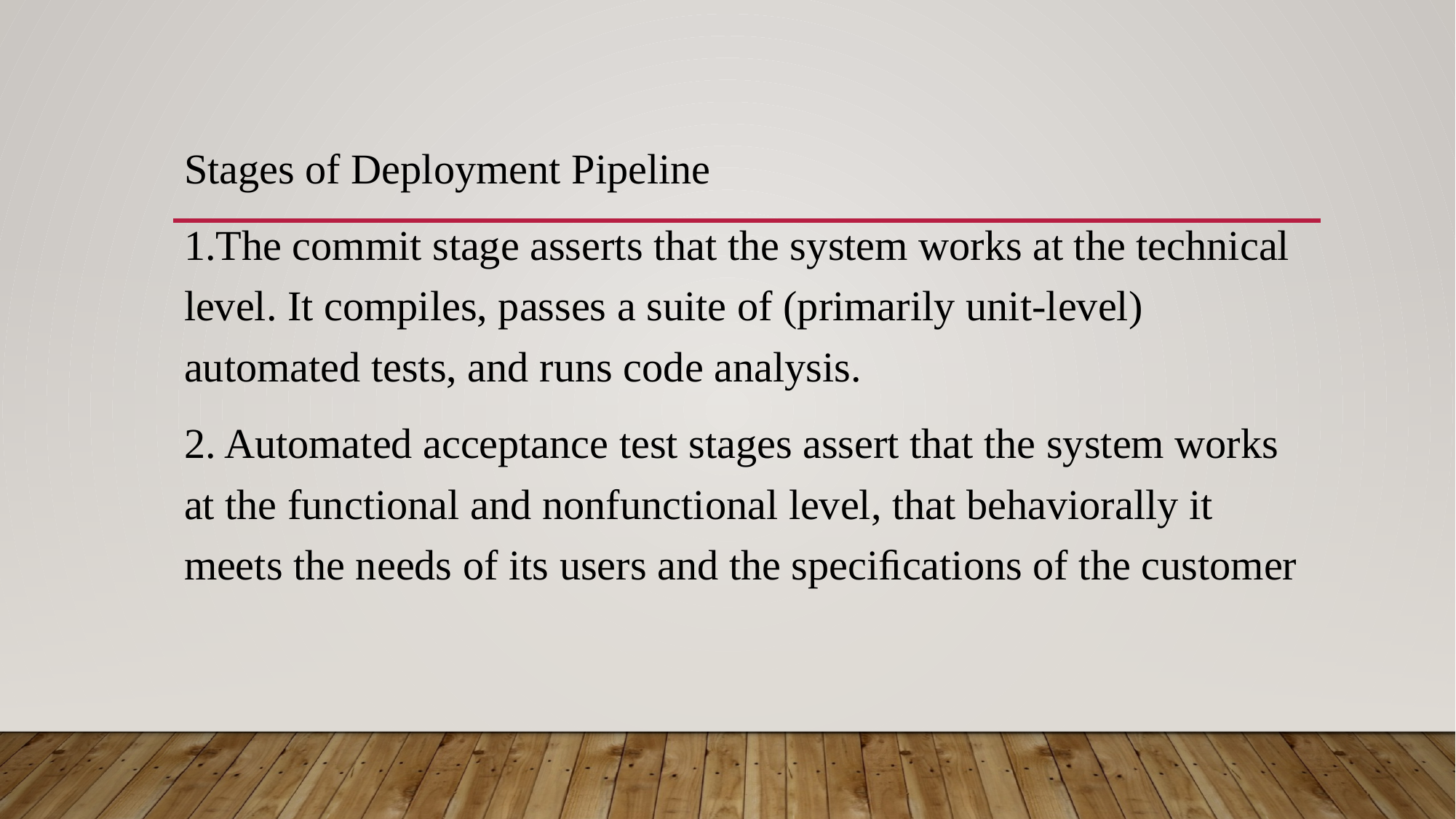

#
Stages of Deployment Pipeline
1.The commit stage asserts that the system works at the technical level. It compiles, passes a suite of (primarily unit-level) automated tests, and runs code analysis.
2. Automated acceptance test stages assert that the system works at the functional and nonfunctional level, that behaviorally it meets the needs of its users and the speciﬁcations of the customer